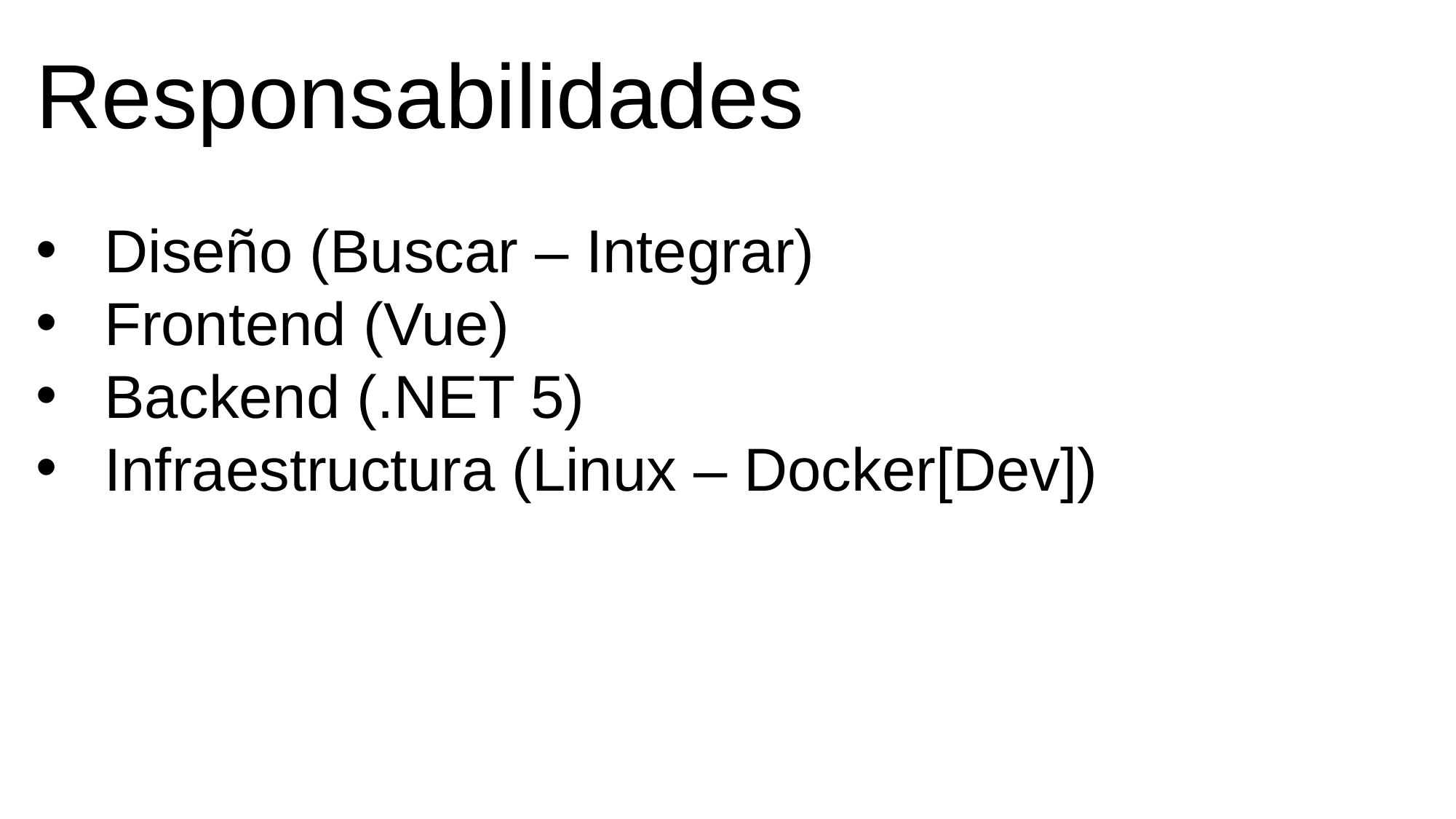

Responsabilidades
Diseño (Buscar – Integrar)
Frontend (Vue)
Backend (.NET 5)
Infraestructura (Linux – Docker[Dev])